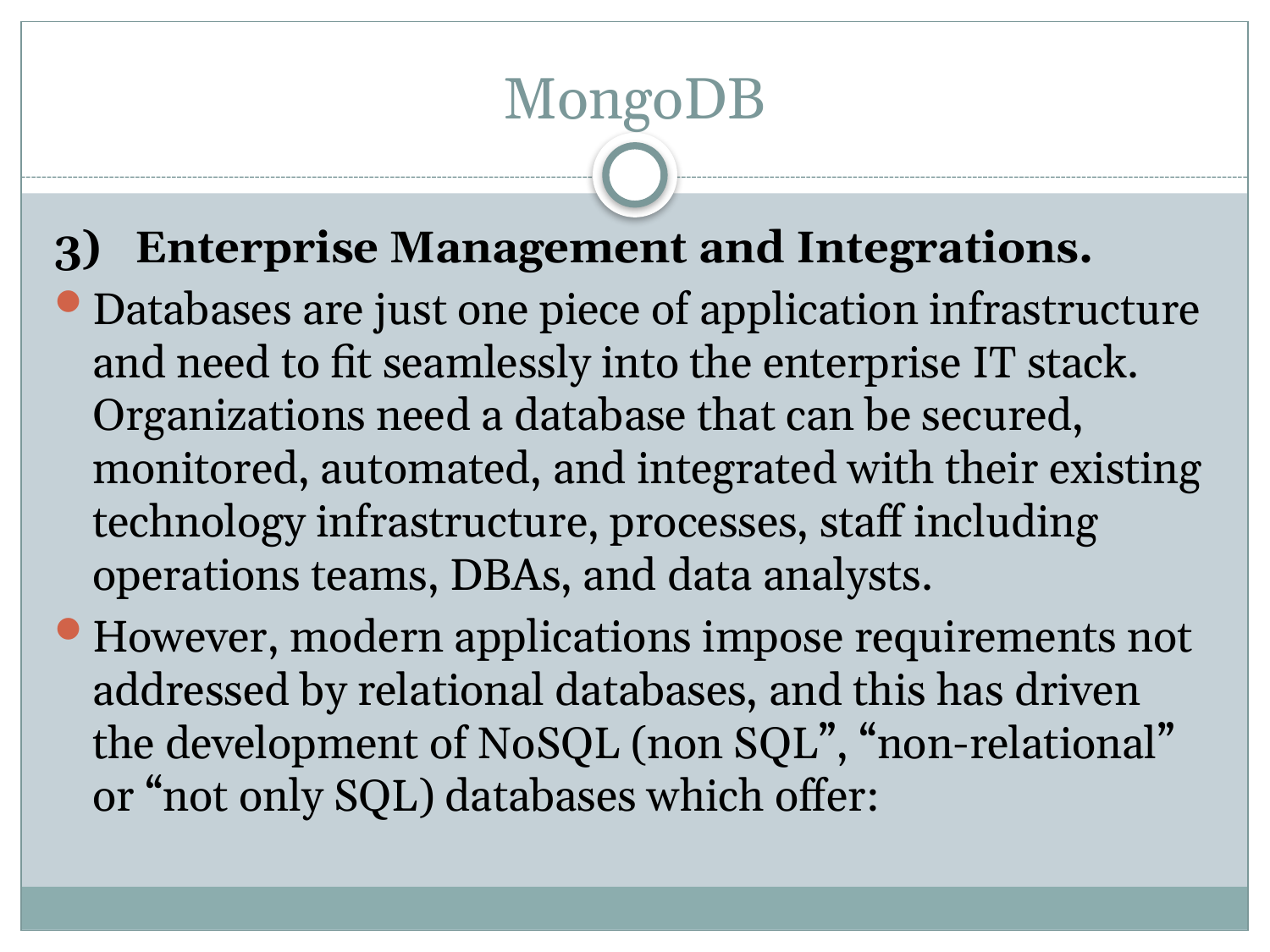

# MongoDB
3)   Enterprise Management and Integrations.
Databases are just one piece of application infrastructure and need to fit seamlessly into the enterprise IT stack. Organizations need a database that can be secured, monitored, automated, and integrated with their existing technology infrastructure, processes, staff including operations teams, DBAs, and data analysts.
However, modern applications impose requirements not addressed by relational databases, and this has driven the development of NoSQL (non SQL”, “non-relational” or “not only SQL) databases which offer: